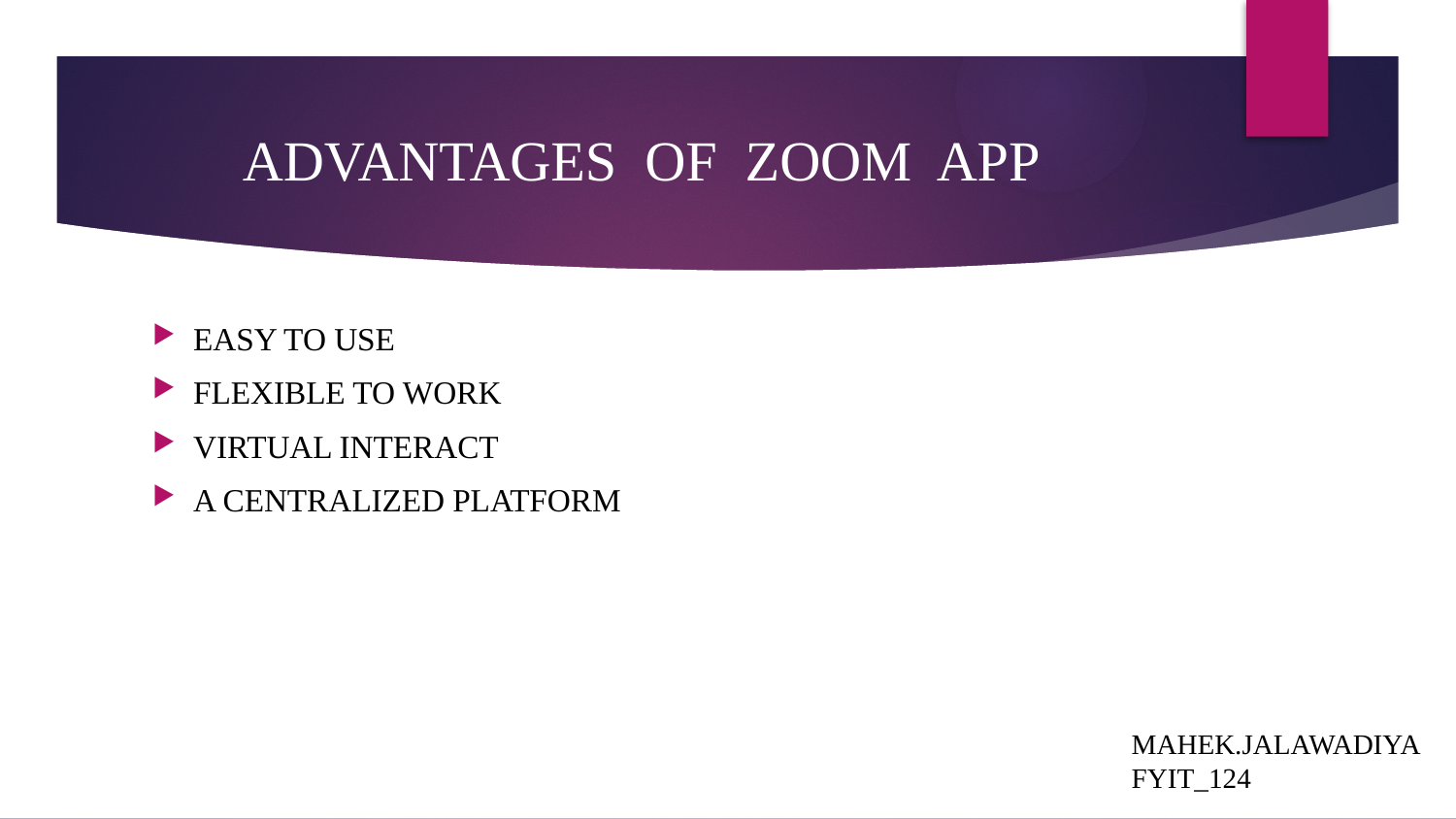

# ADVANTAGES  OF  ZOOM  APP
EASY TO USE
FLEXIBLE TO WORK
VIRTUAL INTERACT
A CENTRALIZED PLATFORM
MAHEK.JALAWADIYA
FYIT_124